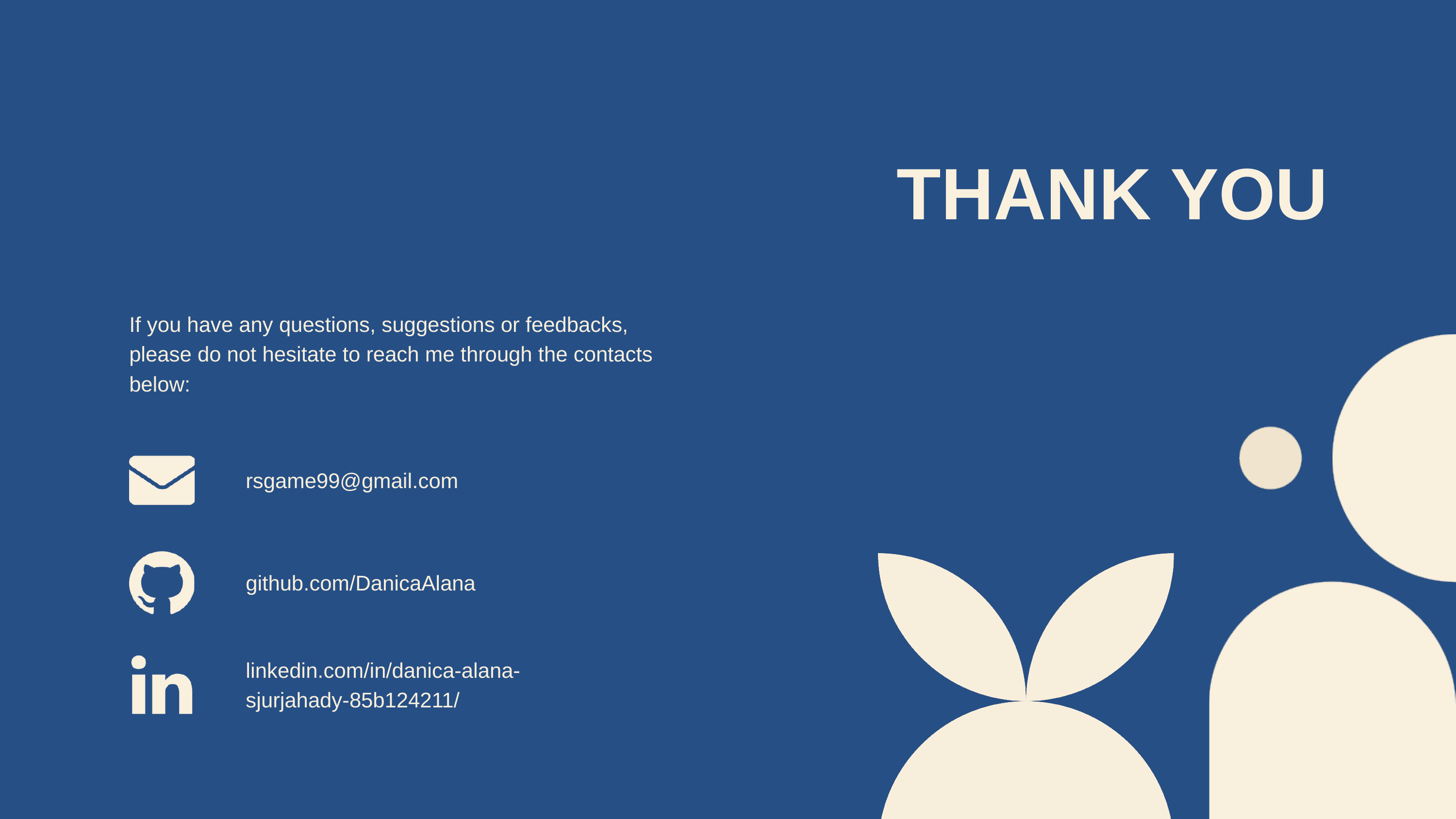

THANK YOU
If you have any questions, suggestions or feedbacks, please do not hesitate to reach me through the contacts below:

rsgame99@gmail.com

github.com/DanicaAlana

linkedin.com/in/danica-alana-sjurjahady-85b124211/